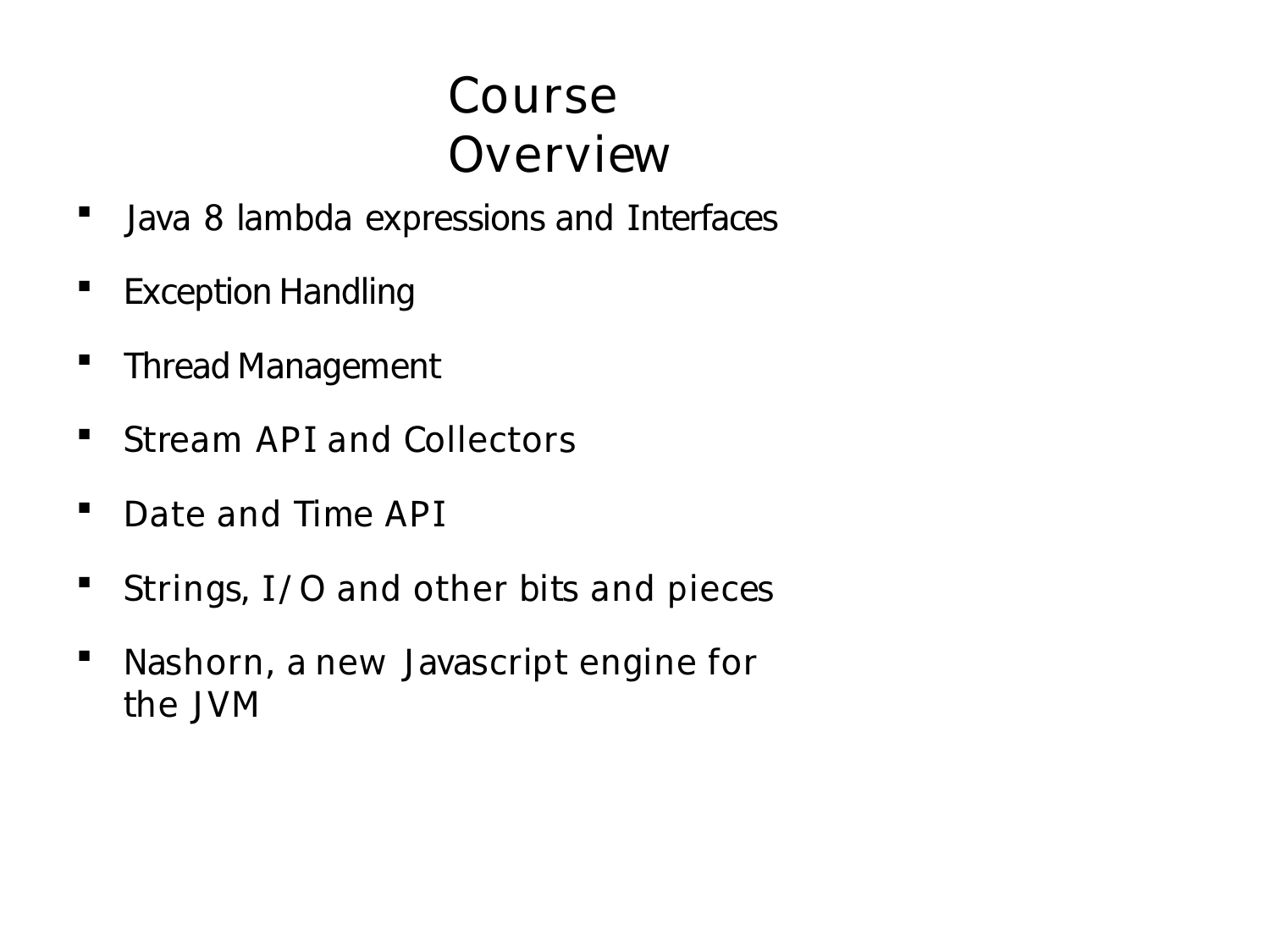

# Course Overview
Java 8 lambda expressions and Interfaces
Exception Handling
Thread Management
Stream API and Collectors
Date and Time API
Strings, I/O and other bits and pieces
Nashorn, a new Javascript engine for the JVM
3